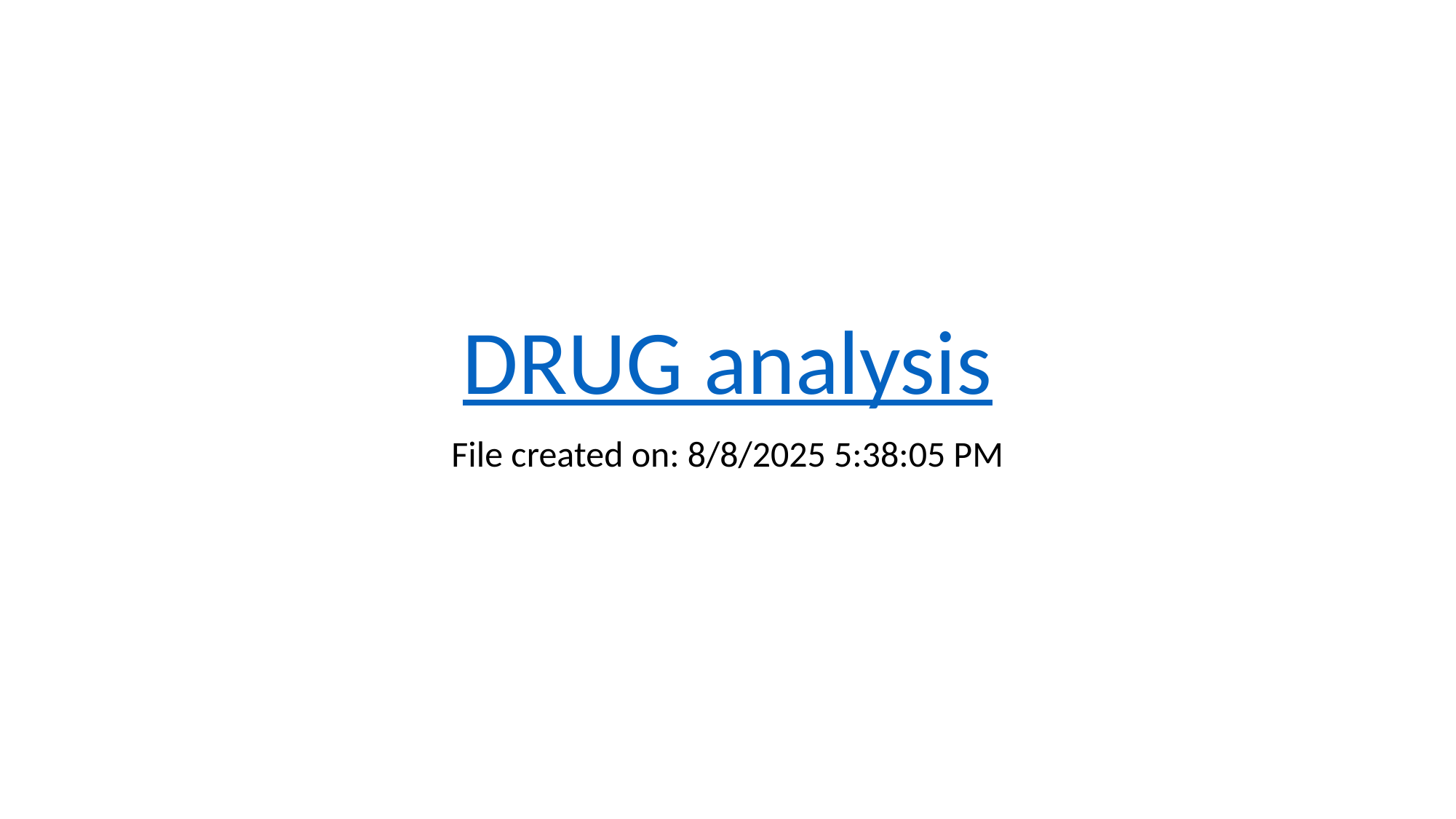

# DRUG analysis
File created on: 8/8/2025 5:38:05 PM